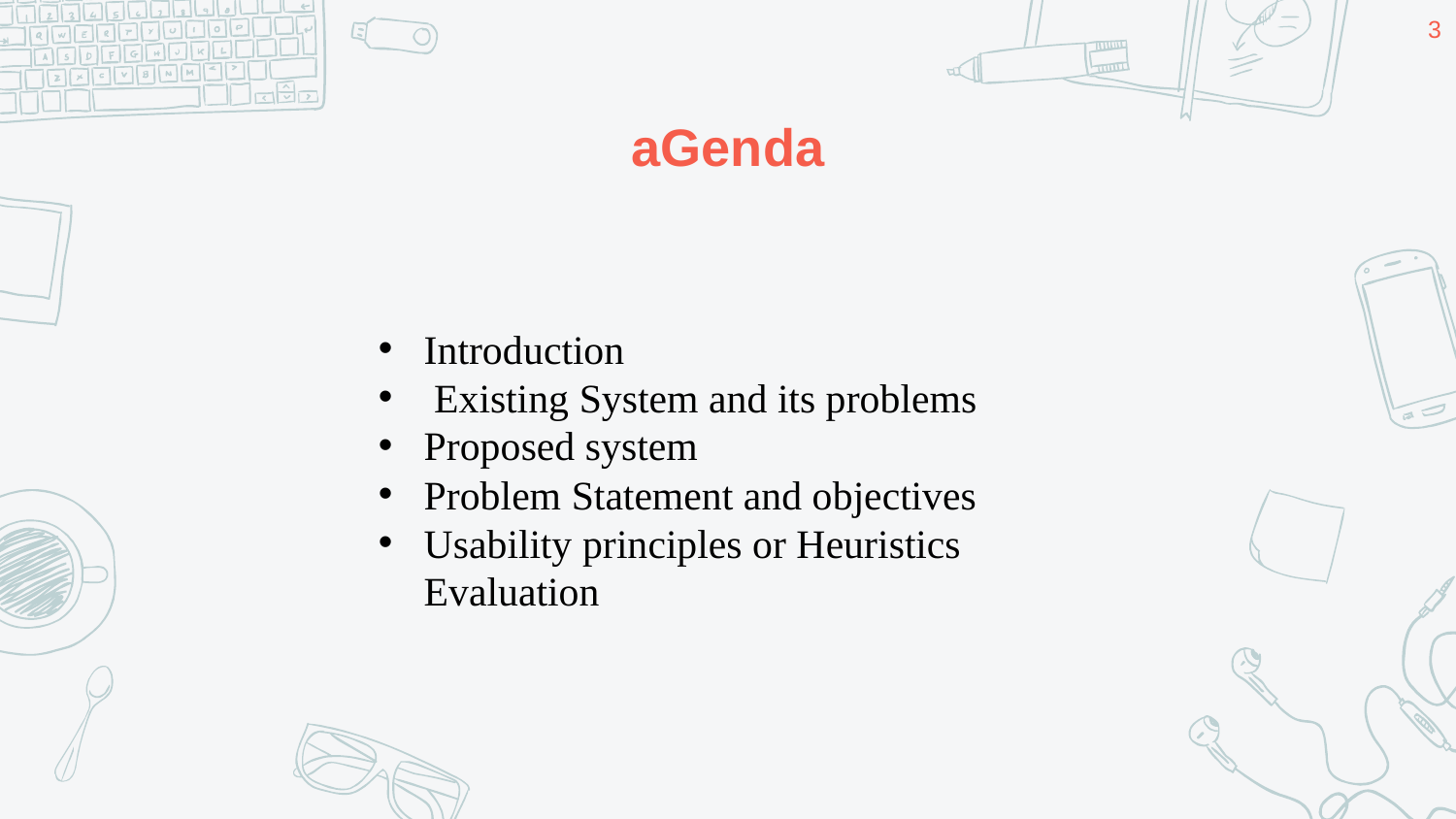

3
# aGenda
Introduction
 Existing System and its problems
Proposed system
Problem Statement and objectives
Usability principles or Heuristics Evaluation